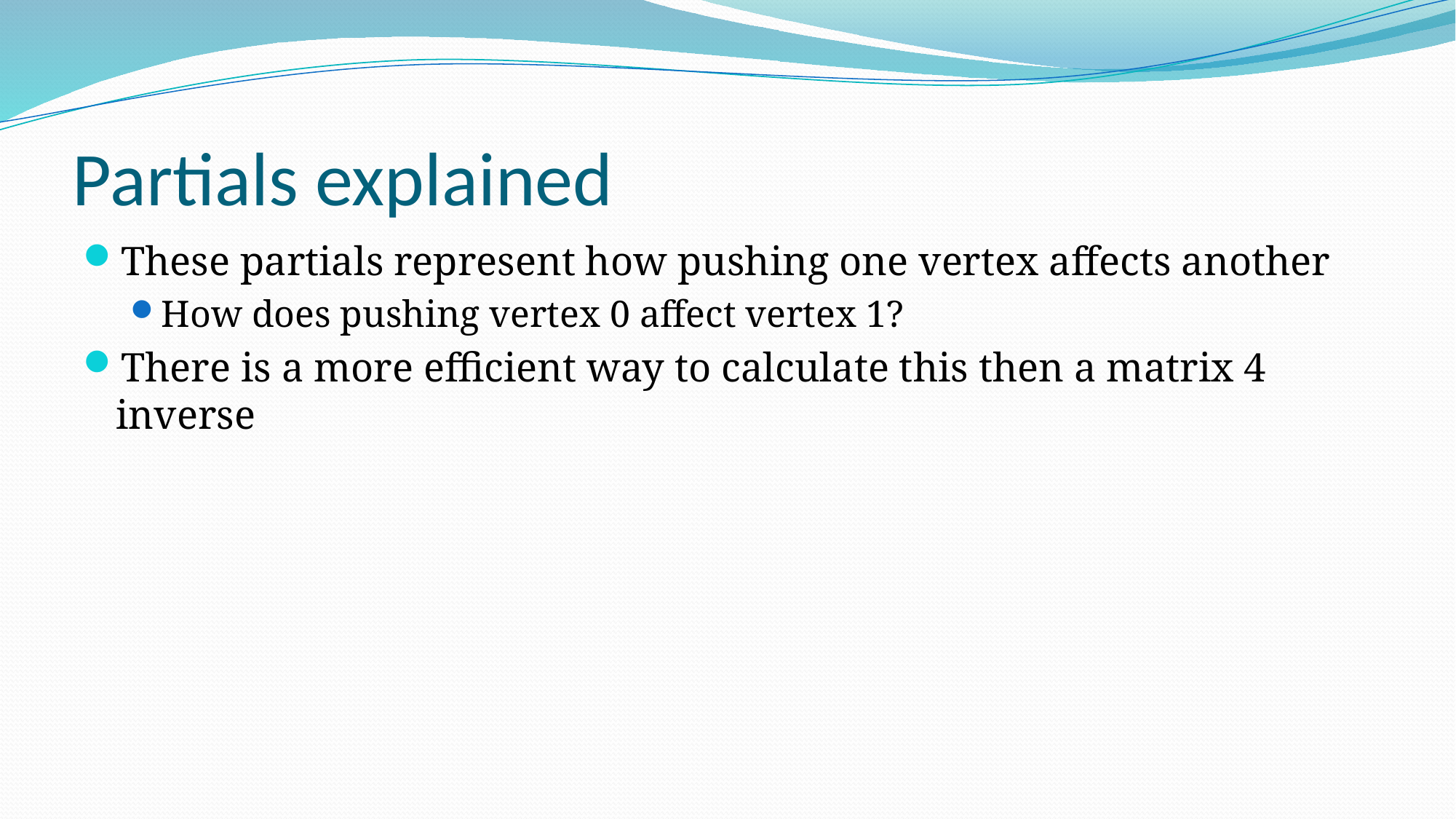

# Partials explained
These partials represent how pushing one vertex affects another
How does pushing vertex 0 affect vertex 1?
There is a more efficient way to calculate this then a matrix 4 inverse